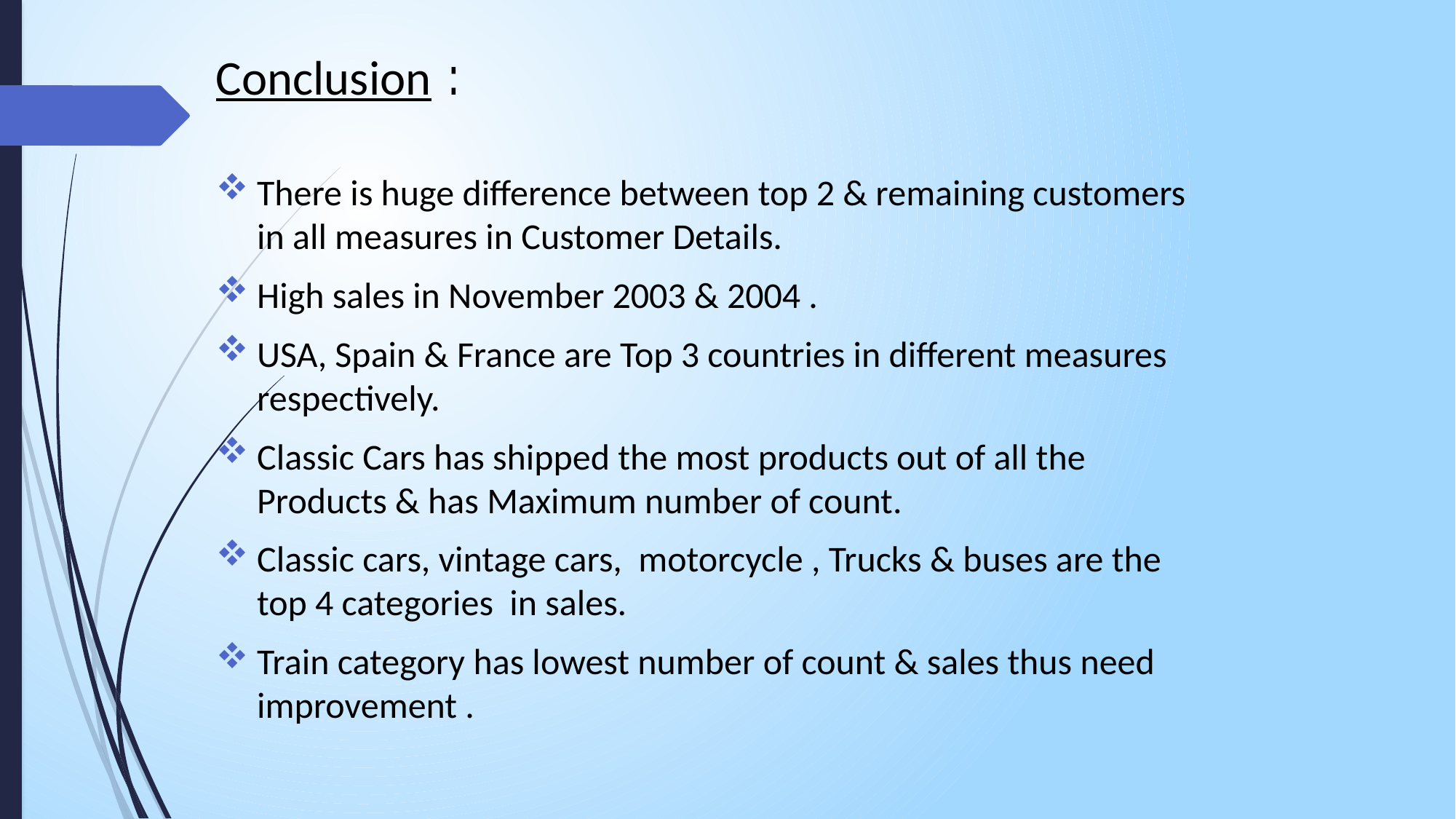

# Conclusion :
There is huge difference between top 2 & remaining customers in all measures in Customer Details.
High sales in November 2003 & 2004 .
USA, Spain & France are Top 3 countries in different measures respectively.
Classic Cars has shipped the most products out of all the Products & has Maximum number of count.
Classic cars, vintage cars,  motorcycle , Trucks & buses are the top 4 categories  in sales.
Train category has lowest number of count & sales thus need improvement .